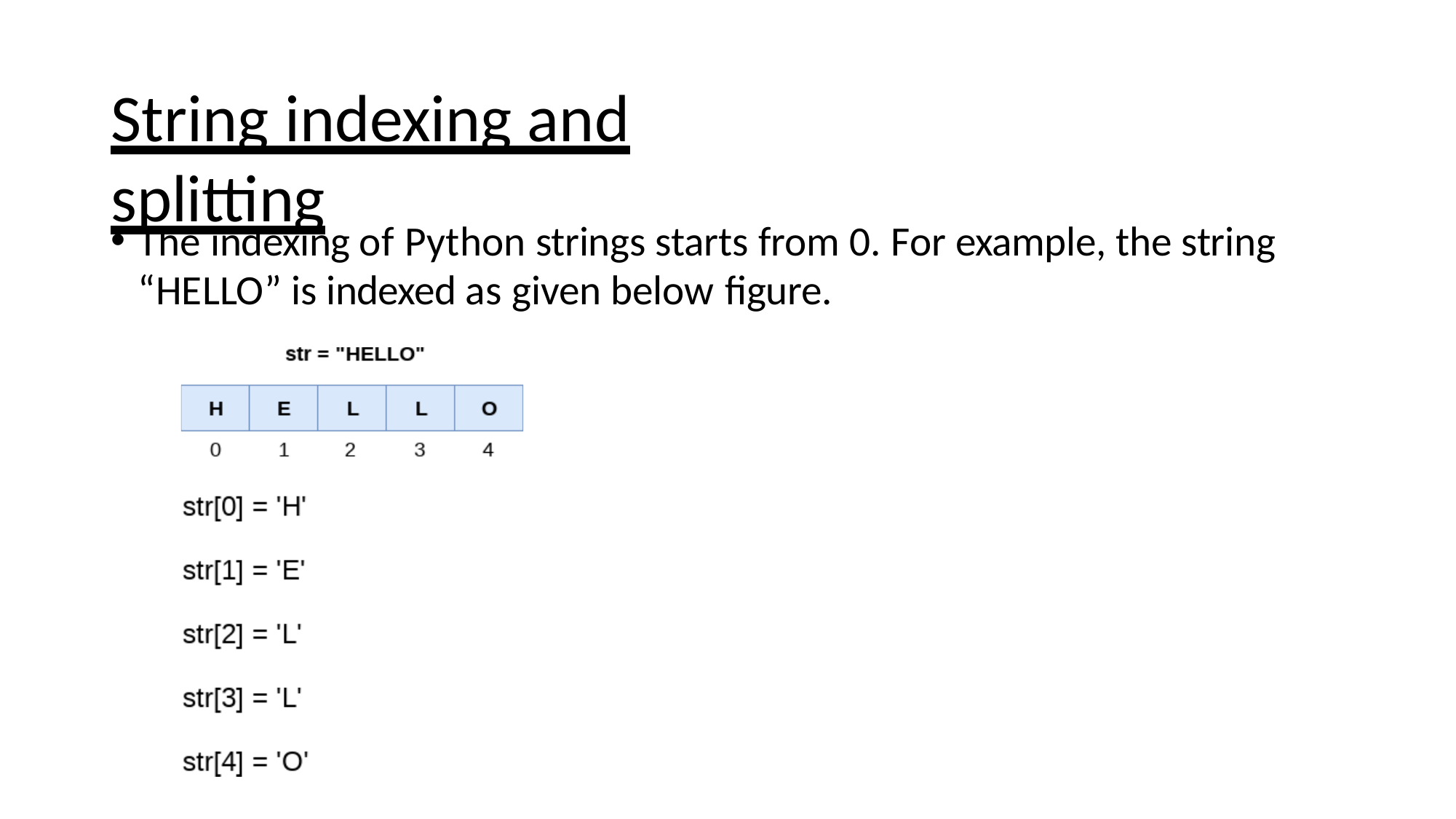

# String indexing and splitting
The indexing of Python strings starts from 0. For example, the string
“HELLO” is indexed as given below figure.